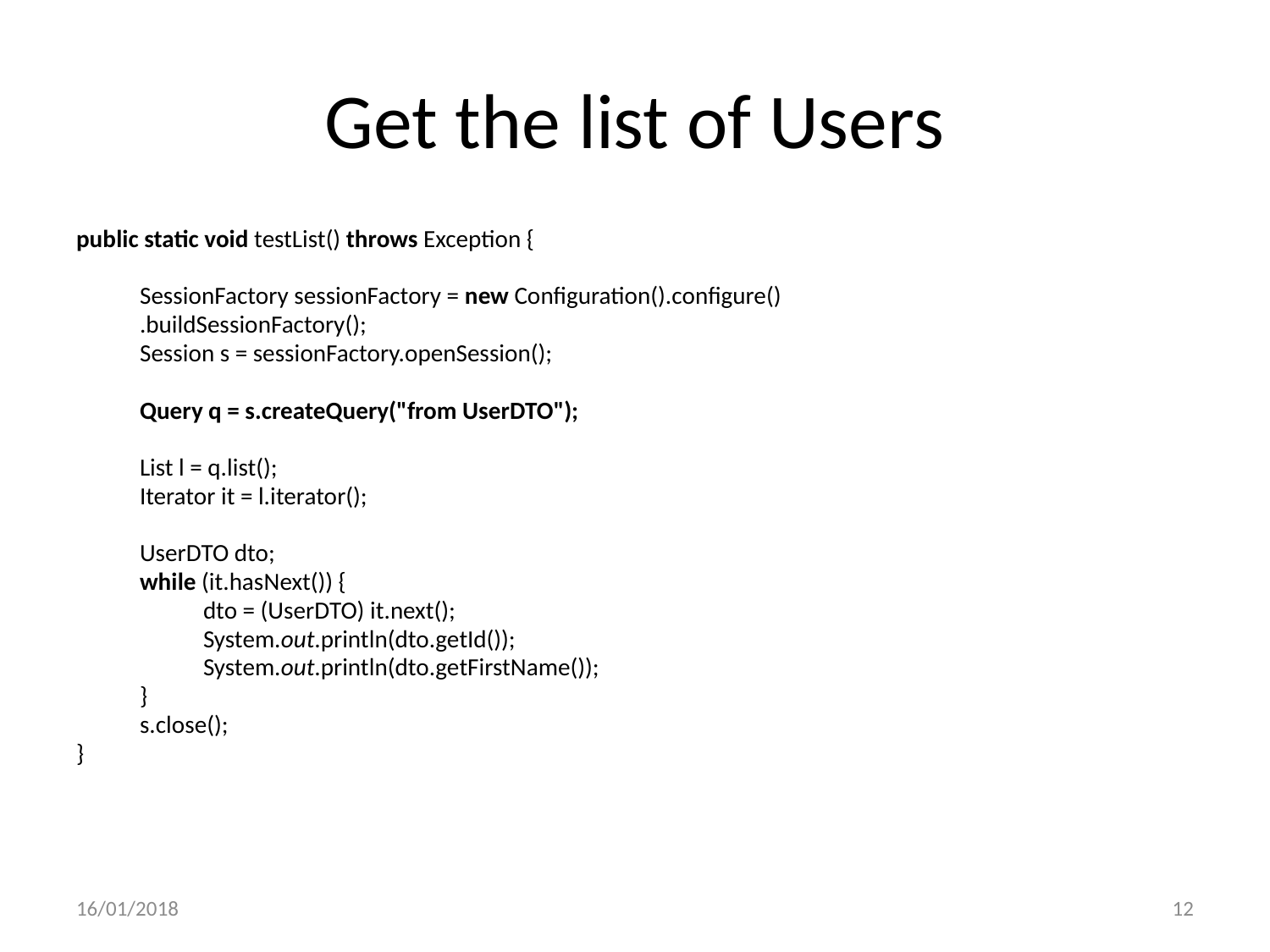

# Get the list of Users
public static void testList() throws Exception {

SessionFactory sessionFactory = new Configuration().configure()
.buildSessionFactory();
Session s = sessionFactory.openSession();

Query q = s.createQuery("from UserDTO");

List l = q.list();
Iterator it = l.iterator();

UserDTO dto;
while (it.hasNext()) {
dto = (UserDTO) it.next();
System.out.println(dto.getId());
System.out.println(dto.getFirstName());
}
s.close();
}

16/01/2018

12